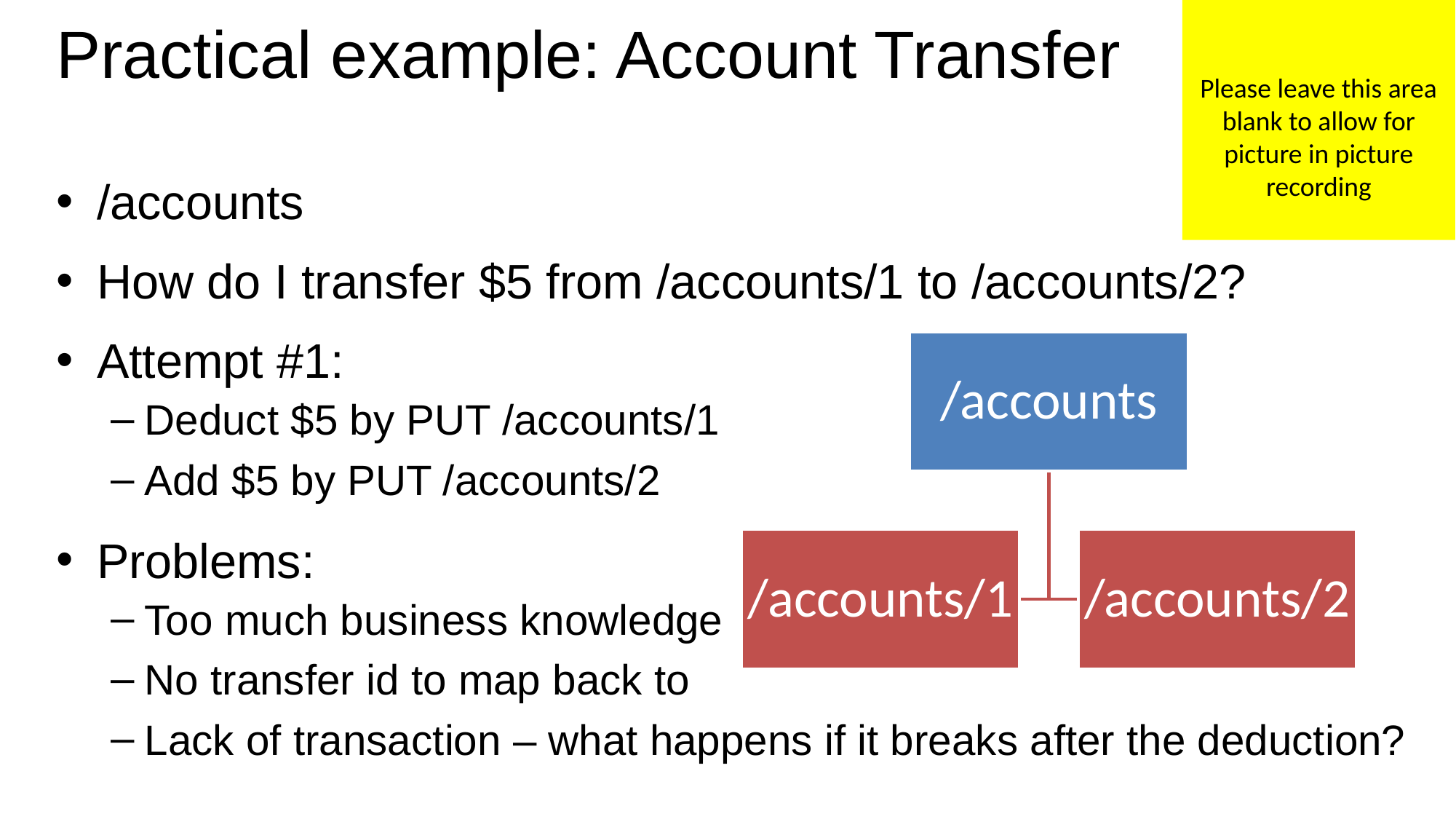

Please leave this area blank to allow for picture in picture recording

# Practical example: Account Transfer
/accounts
How do I transfer $5 from /accounts/1 to /accounts/2?
Attempt #1:
Deduct $5 by PUT /accounts/1
Add $5 by PUT /accounts/2
Problems:
Too much business knowledge
No transfer id to map back to
Lack of transaction – what happens if it breaks after the deduction?
/accounts
/accounts/1
/accounts/2